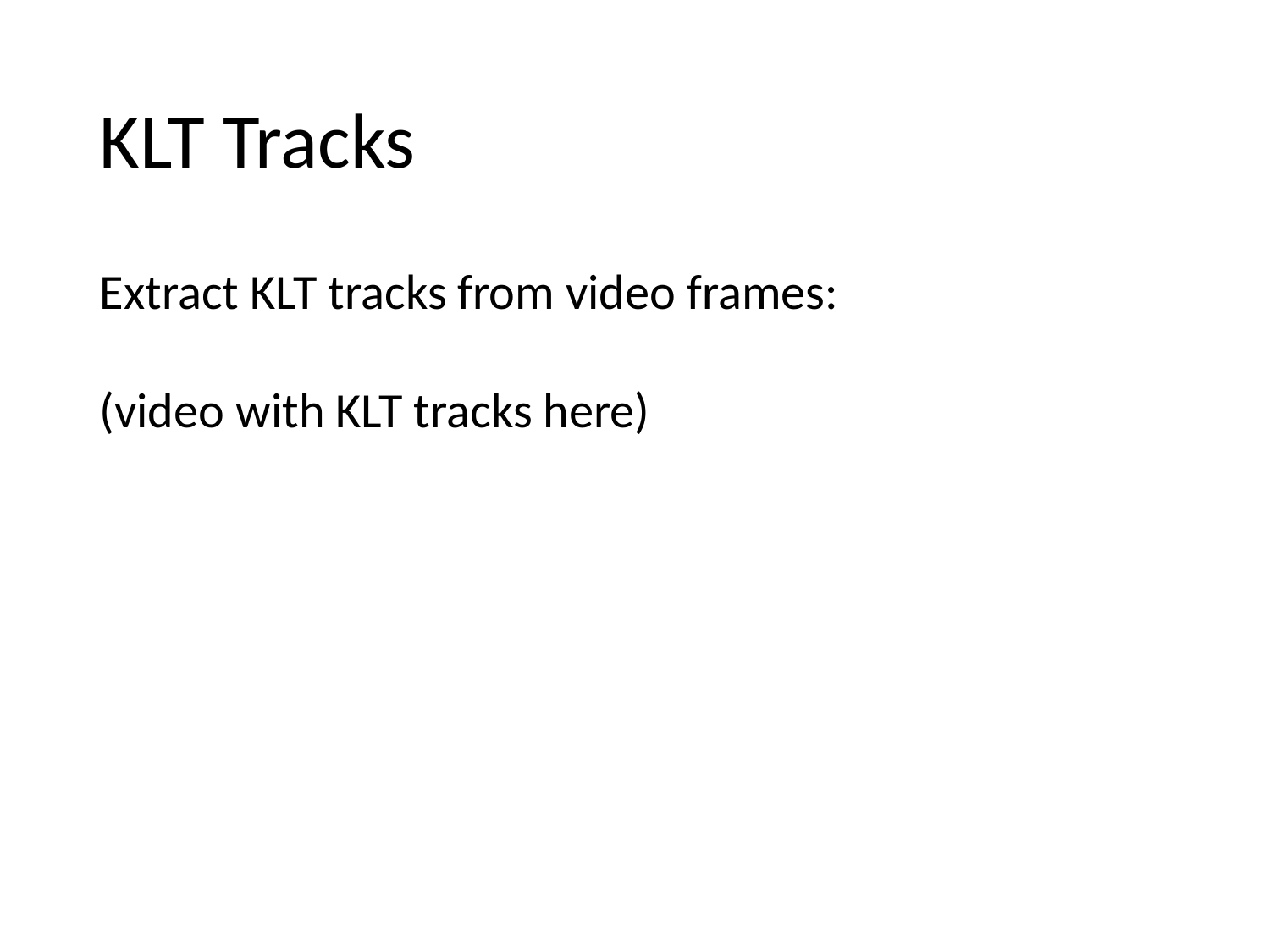

KLT Tracks
Extract KLT tracks from video frames:

(video with KLT tracks here)